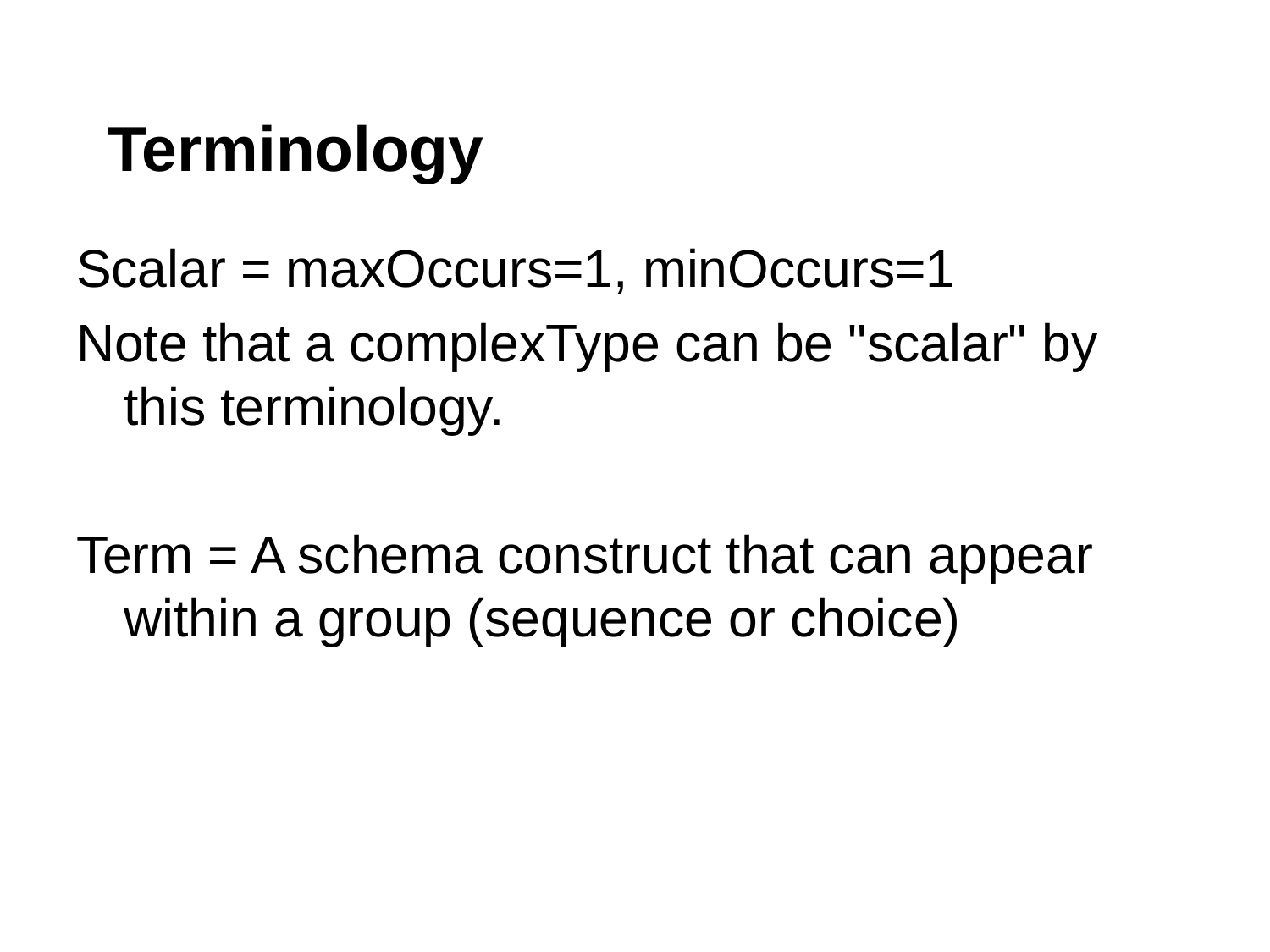

# Terminology
Scalar = maxOccurs=1, minOccurs=1
Note that a complexType can be "scalar" by this terminology.

Term = A schema construct that can appear within a group (sequence or choice)